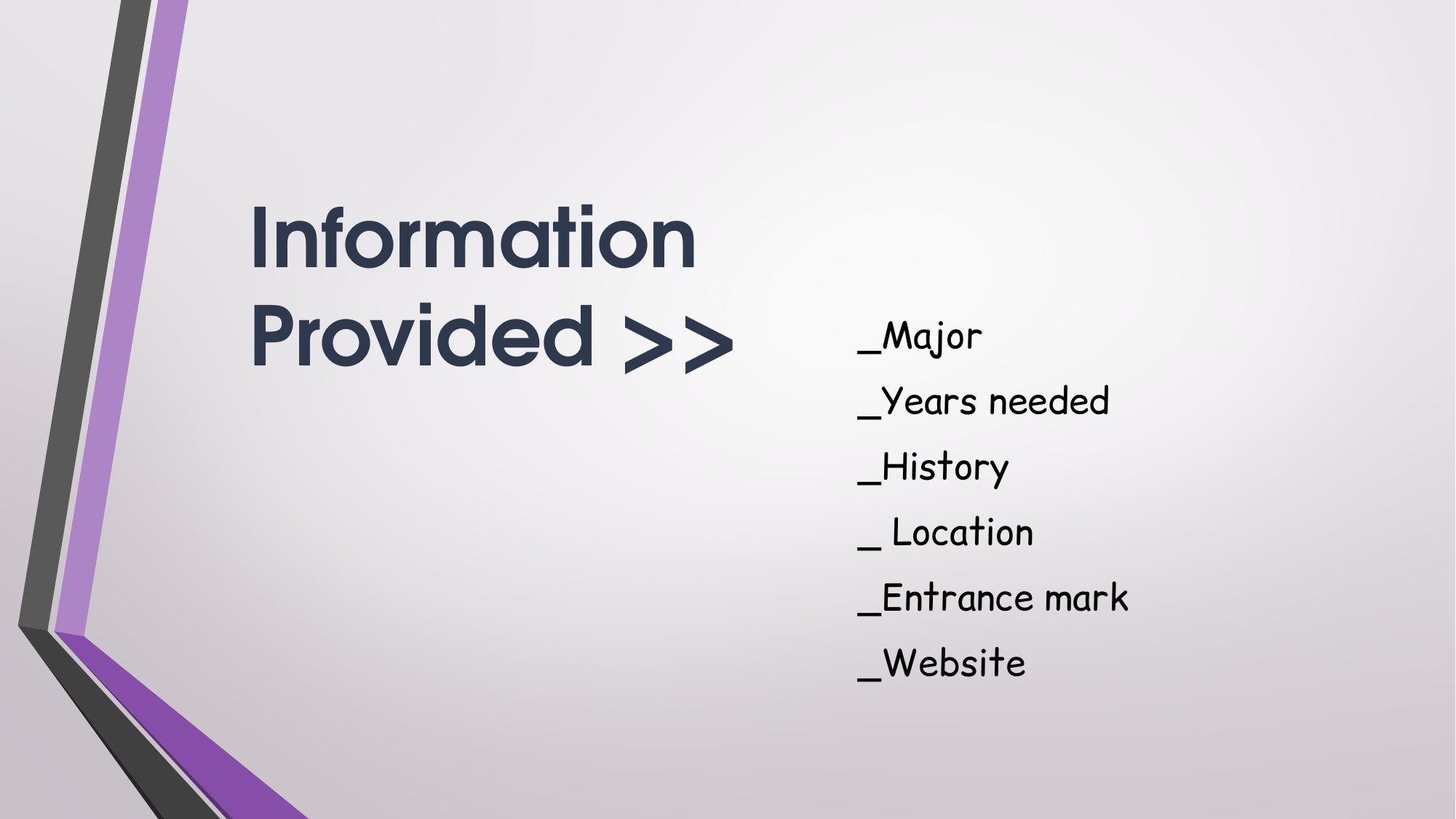

Information
Provided >>
_Major
_Years needed
_History
_ Location
_Entrance mark
_Website